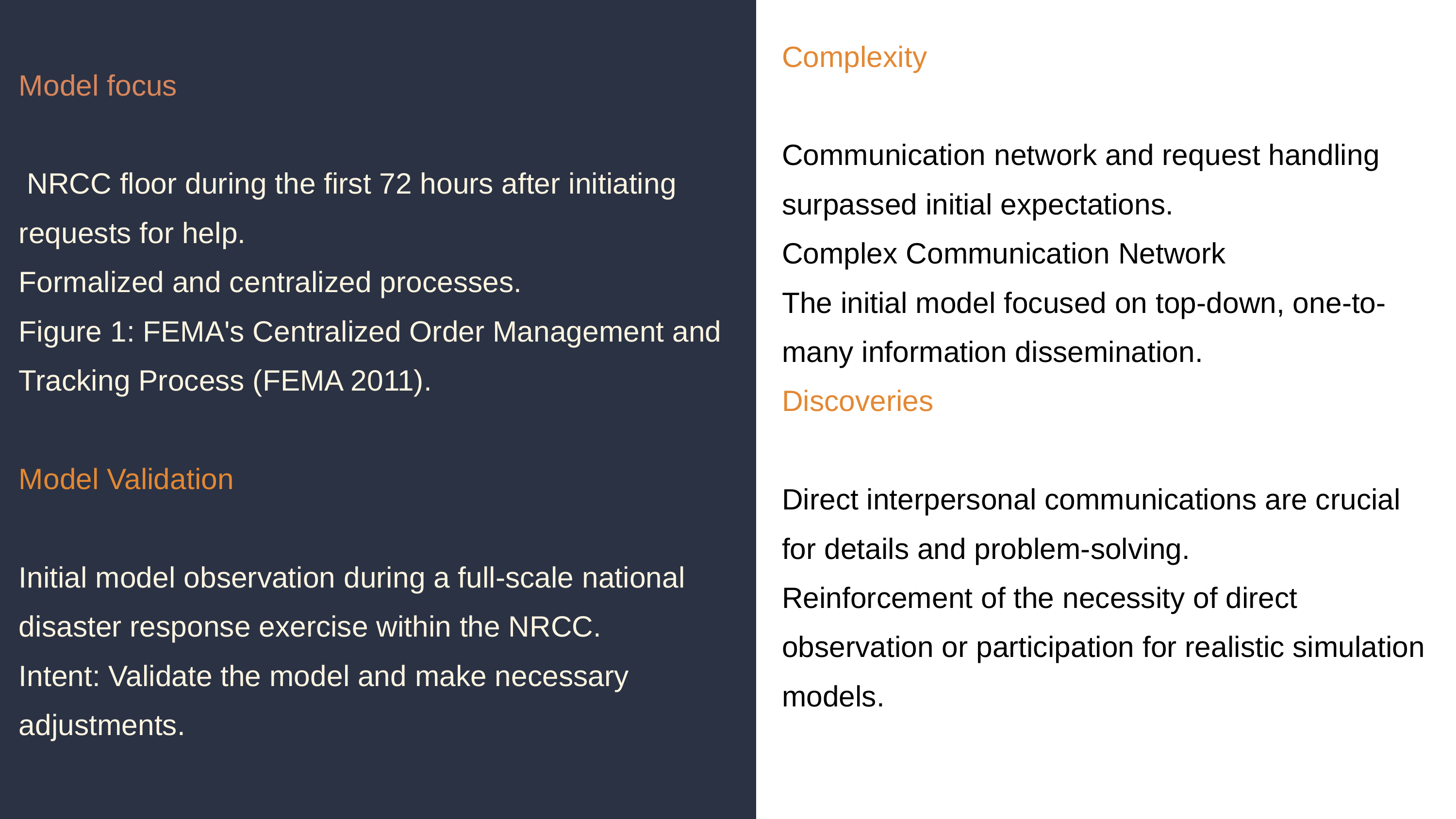

Complexity

Communication network and request handling surpassed initial expectations.
Complex Communication Network
The initial model focused on top-down, one-to-many information dissemination.
Discoveries

Direct interpersonal communications are crucial for details and problem-solving.
Reinforcement of the necessity of direct observation or participation for realistic simulation models.
Model focus

 NRCC floor during the first 72 hours after initiating requests for help.
Formalized and centralized processes.
Figure 1: FEMA's Centralized Order Management and Tracking Process (FEMA 2011).

Model Validation

Initial model observation during a full-scale national disaster response exercise within the NRCC.
Intent: Validate the model and make necessary adjustments.